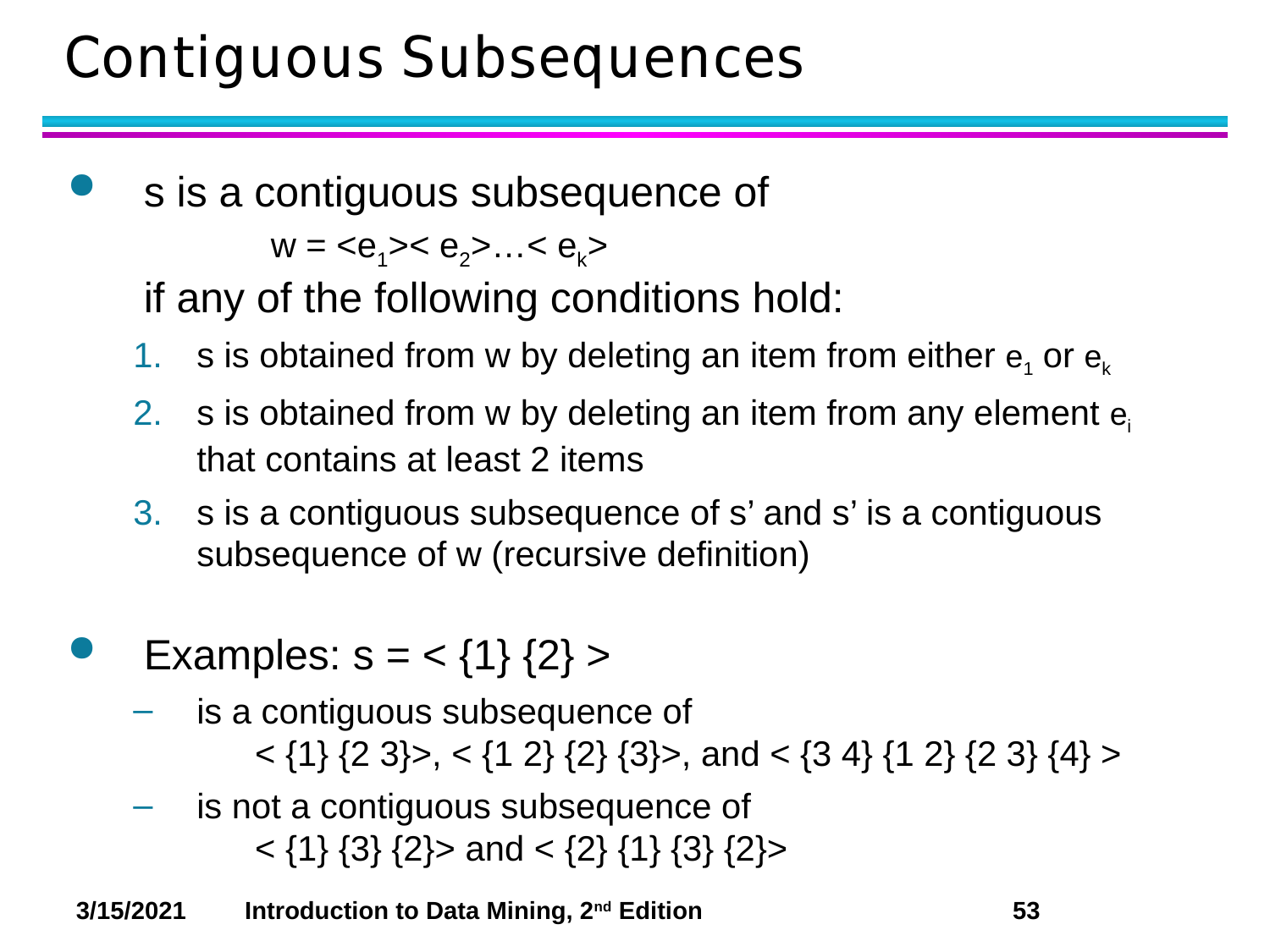

# Contiguous Subsequences
s is a contiguous subsequence of
	w = <e1>< e2>…< ek>
if any of the following conditions hold:
s is obtained from w by deleting an item from either e1 or ek
s is obtained from w by deleting an item from any element ei that contains at least 2 items
s is a contiguous subsequence of s’ and s’ is a contiguous subsequence of w (recursive definition)

Examples: s = < {1} {2} >
is a contiguous subsequence of
      < {1} {2 3}>, < {1 2} {2} {3}>, and < {3 4} {1 2} {2 3} {4} >
is not a contiguous subsequence of
      < {1} {3} {2}> and < {2} {1} {3} {2}>